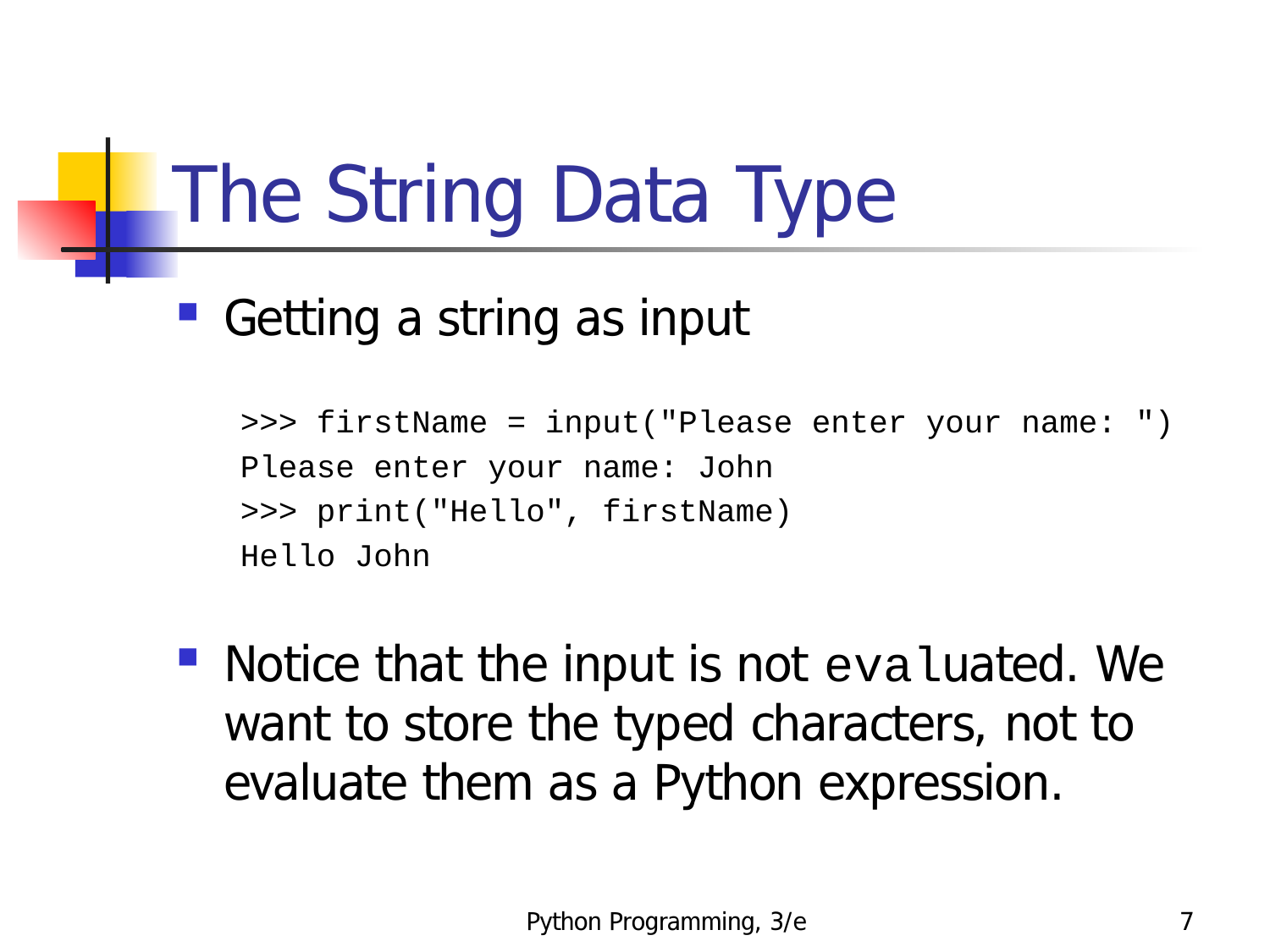

# The String Data Type
Getting a string as input

>>> firstName = input("Please enter your name: ")
Please enter your name: John
>>> print("Hello", firstName)
Hello John

Notice that the input is not evaluated. We want to store the typed characters, not to evaluate them as a Python expression.

Python Programming, 3/e
7